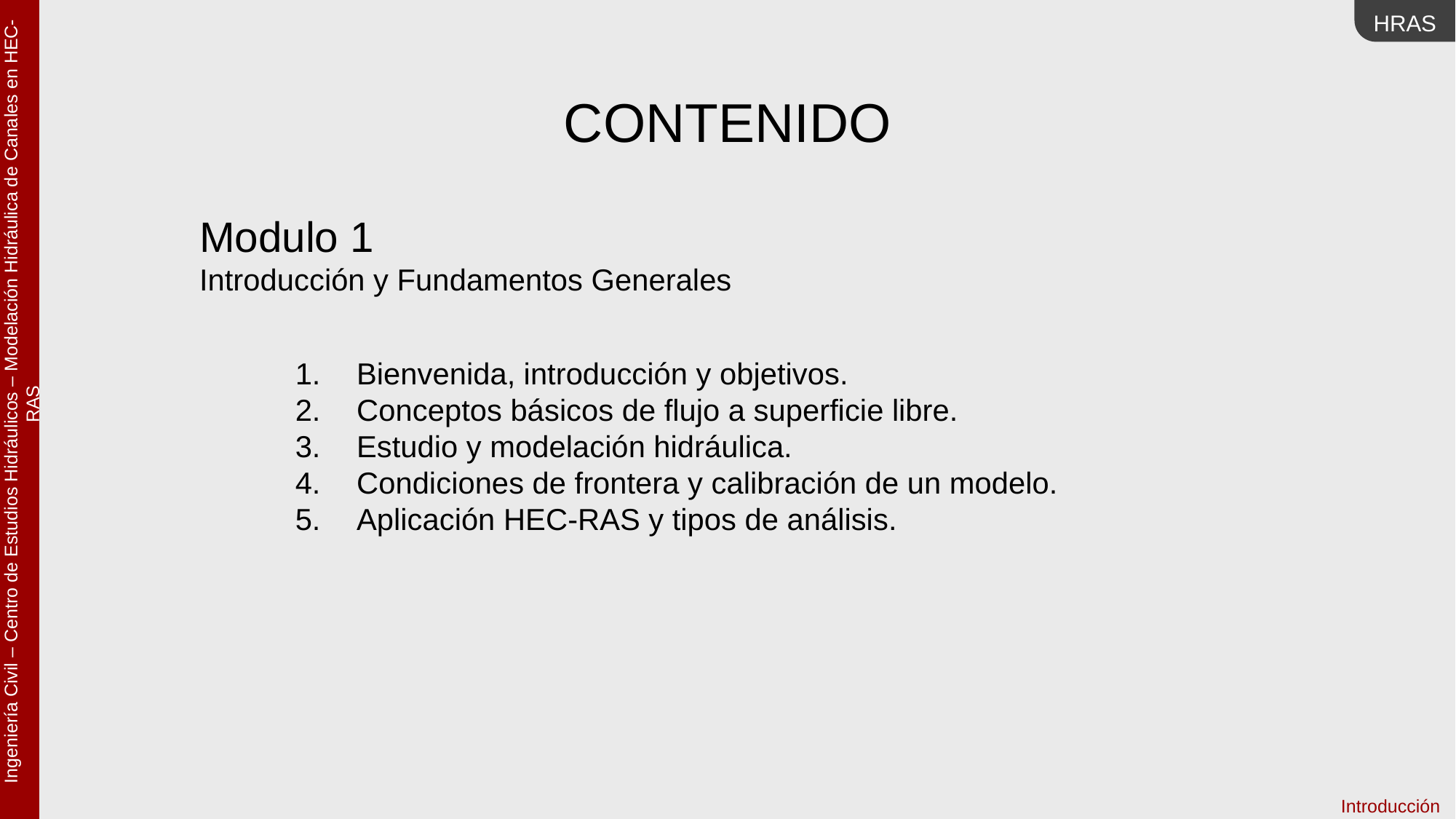

Ingeniería Civil – Centro de Estudios Hidráulicos – Modelación Hidráulica de Canales en HEC-RAS

HRAS
Introducción
# CONTENIDO
Modulo 1
Introducción y Fundamentos Generales
Bienvenida, introducción y objetivos.
Conceptos básicos de flujo a superficie libre.
Estudio y modelación hidráulica.
Condiciones de frontera y calibración de un modelo.
Aplicación HEC-RAS y tipos de análisis.